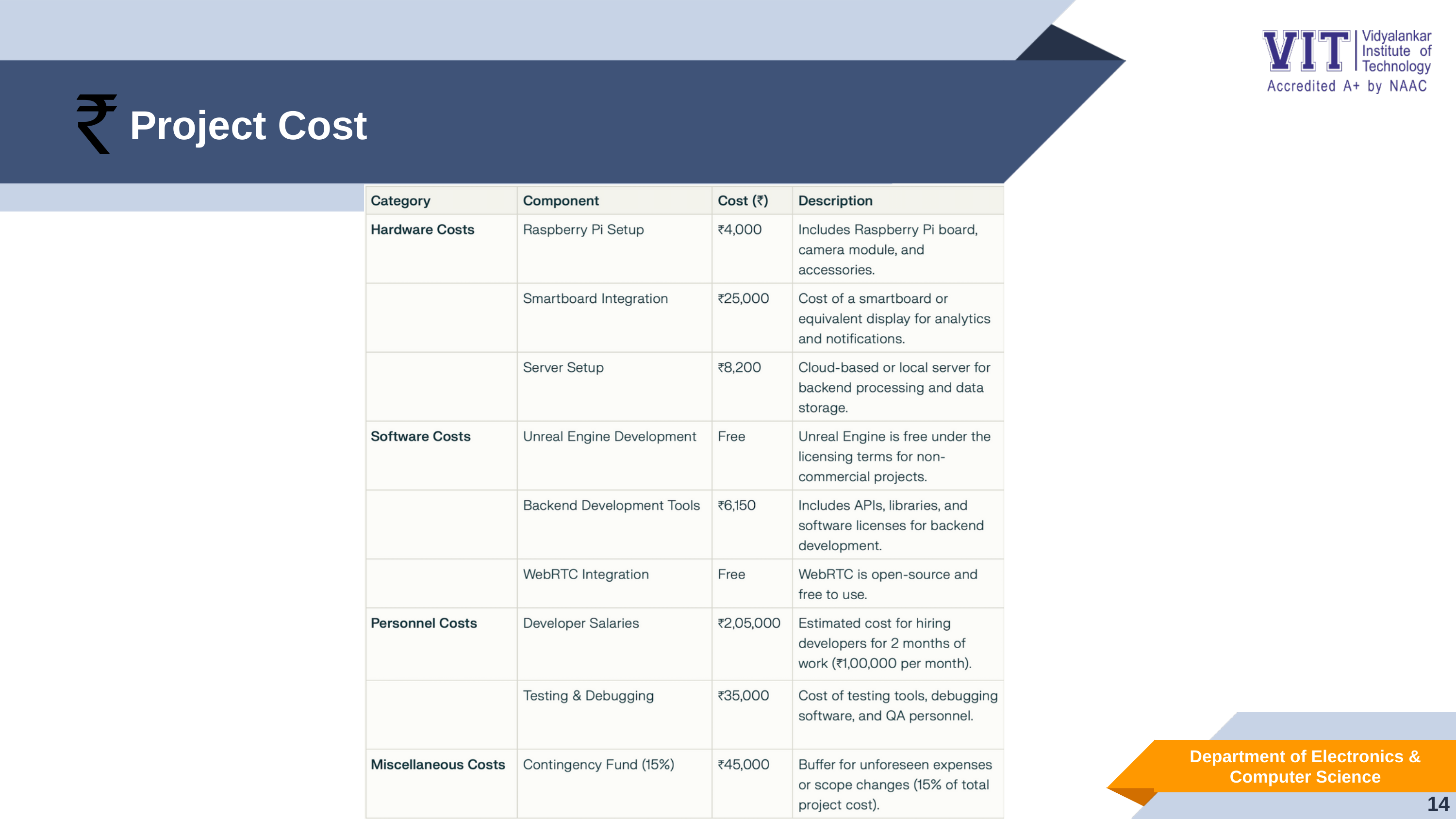

Project Cost

Department of Electronics & Computer Science

14